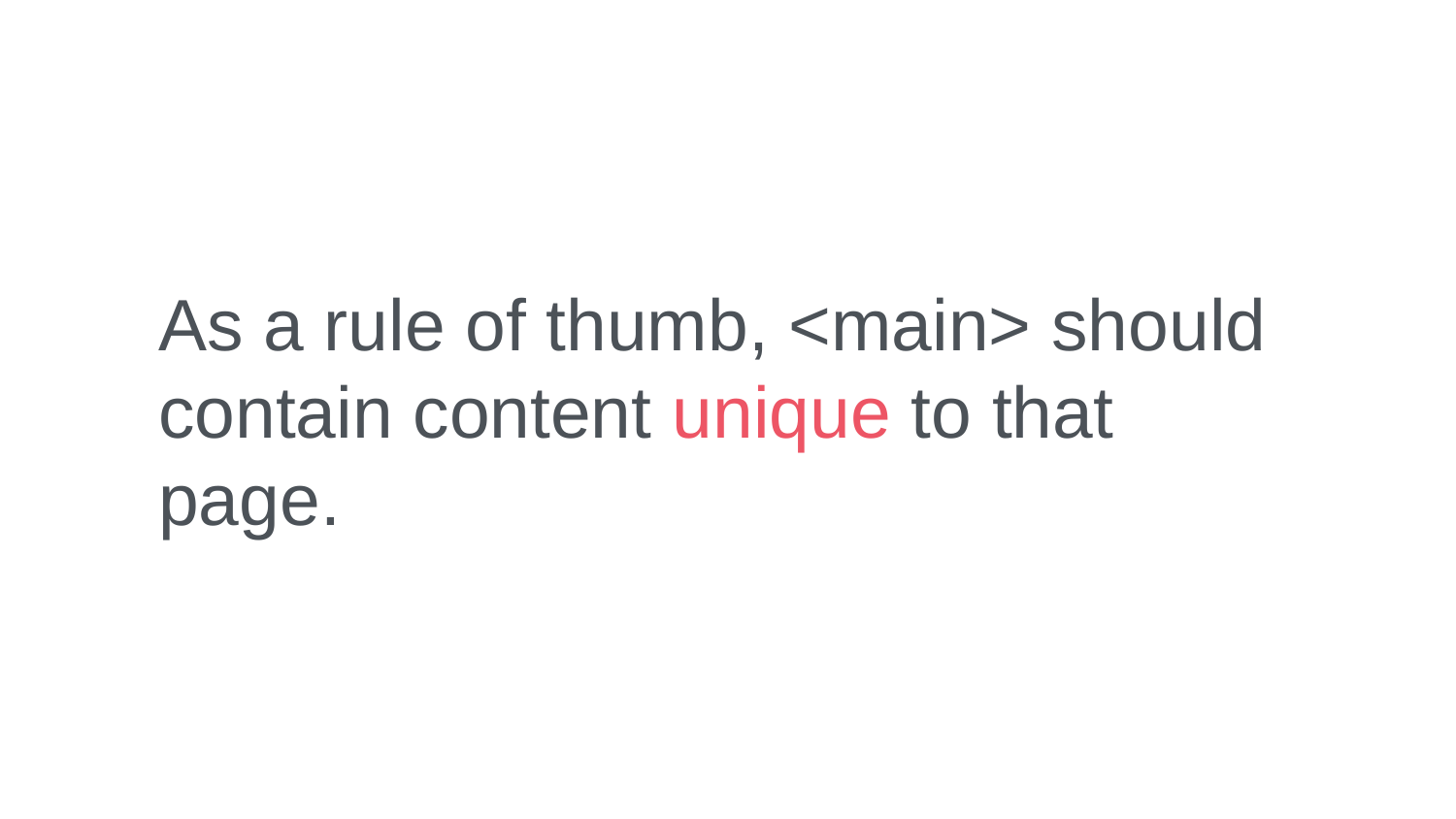

As a rule of thumb, <main> should contain content unique to that page.